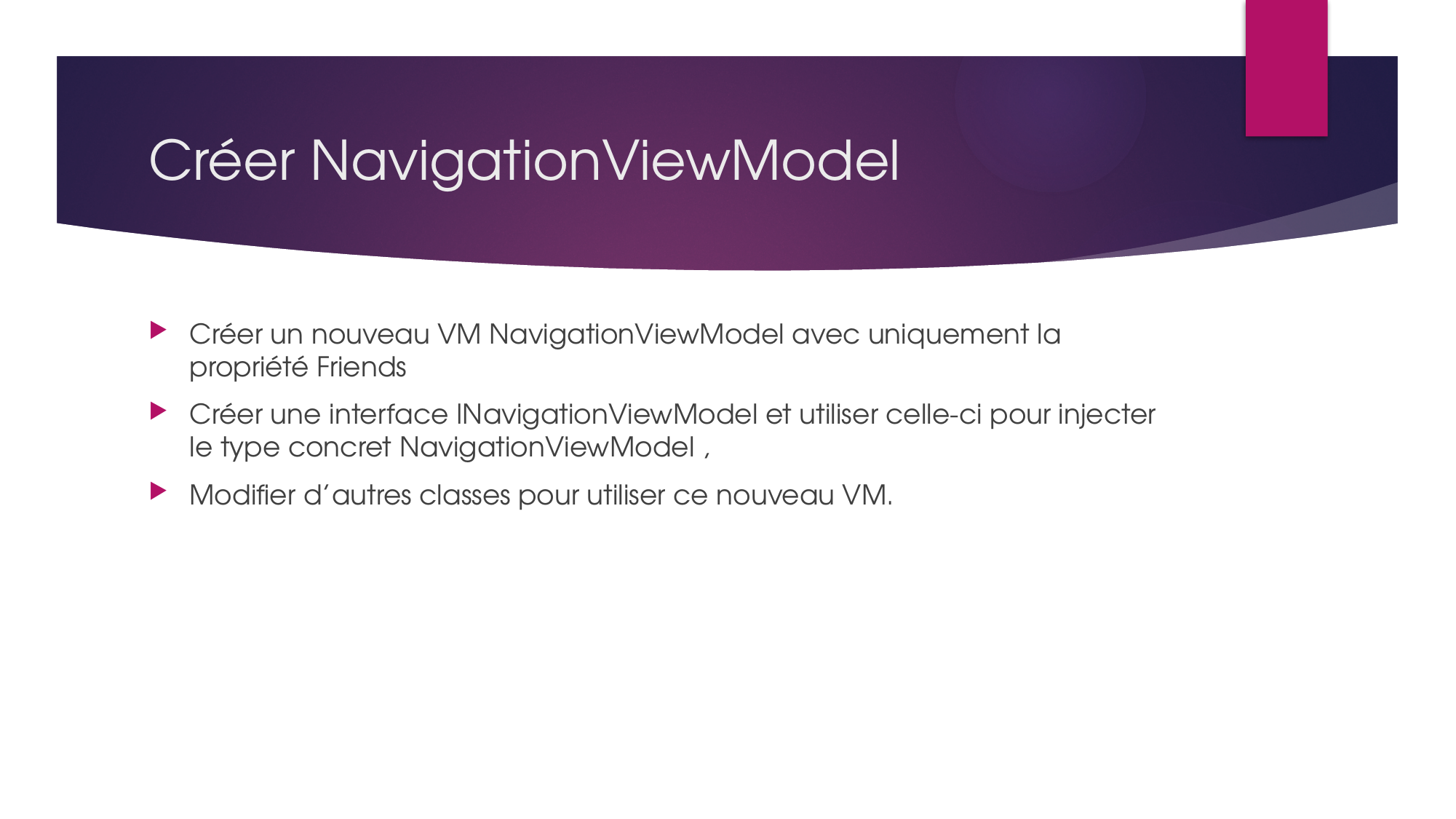

# Créer NavigationViewModel
Créer un nouveau VM NavigationViewModel avec uniquement la propriété Friends
Créer une interface INavigationViewModel et utiliser celle-ci pour injecter le type concret NavigationViewModel ,
Modifier d’autres classes pour utiliser ce nouveau VM.